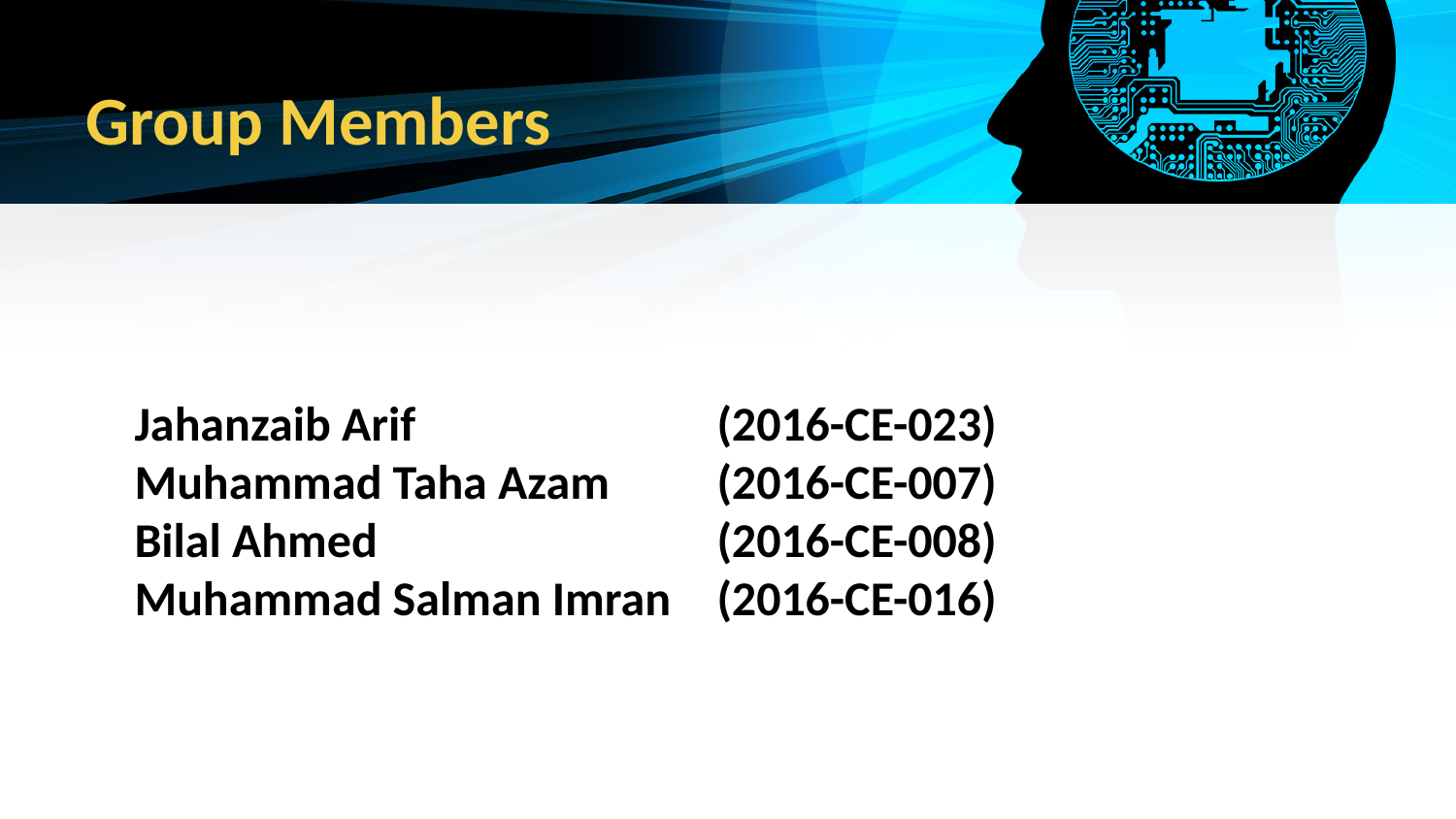

Group Members
Jahanzaib Arif			(2016-CE-023)
Muhammad Taha Azam	(2016-CE-007)
Bilal Ahmed			(2016-CE-008)
Muhammad Salman Imran	(2016-CE-016)